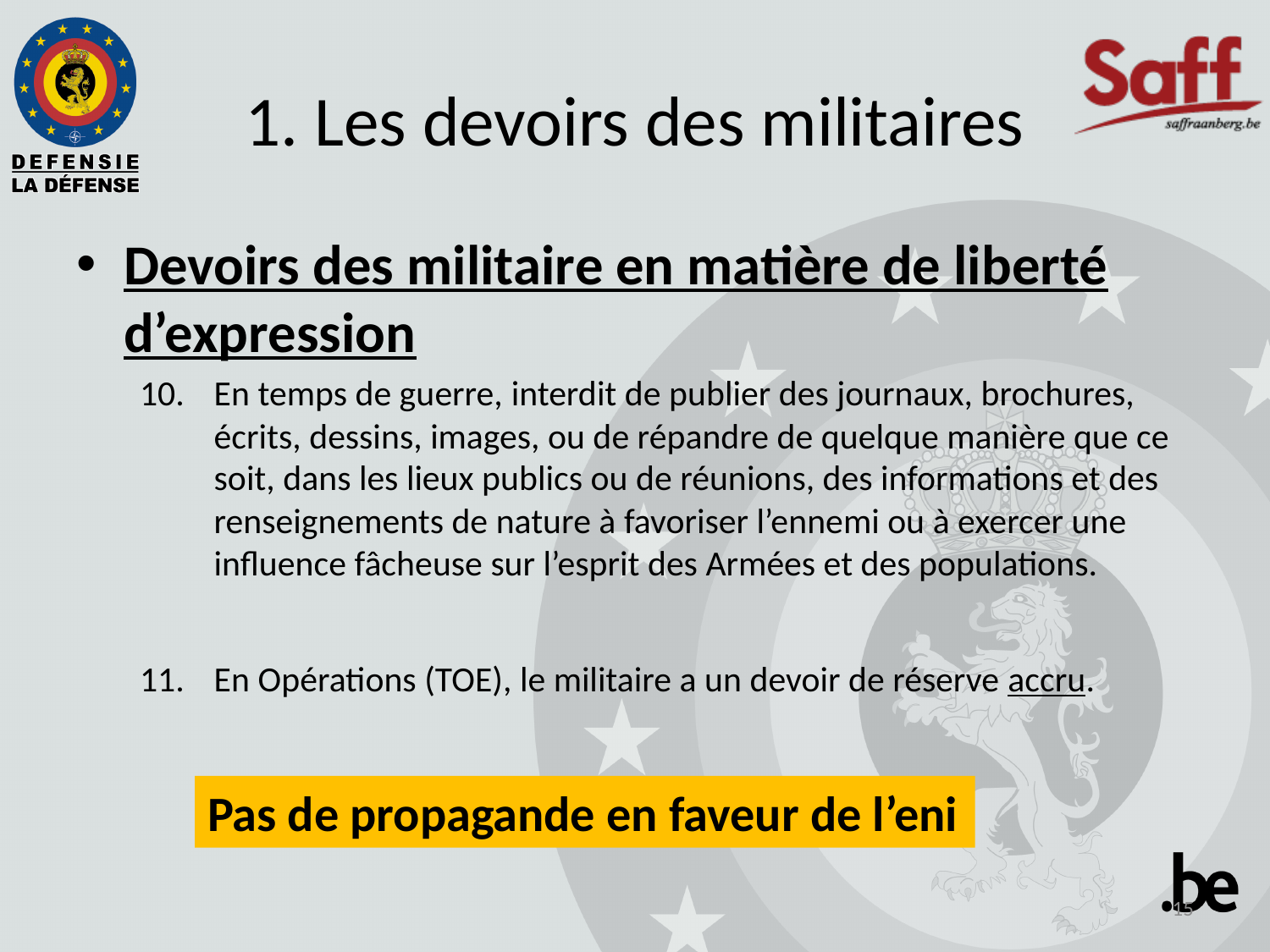

# 1. Les devoirs des militaires
Devoirs des militaire en matière de liberté d’expression
En temps de guerre, interdit de publier des journaux, brochures, écrits, dessins, images, ou de répandre de quelque manière que ce soit, dans les lieux publics ou de réunions, des informations et des renseignements de nature à favoriser l’ennemi ou à exercer une influence fâcheuse sur l’esprit des Armées et des populations.

En Opérations (TOE), le militaire a un devoir de réserve accru.
Pas de propagande en faveur de l’eni
15